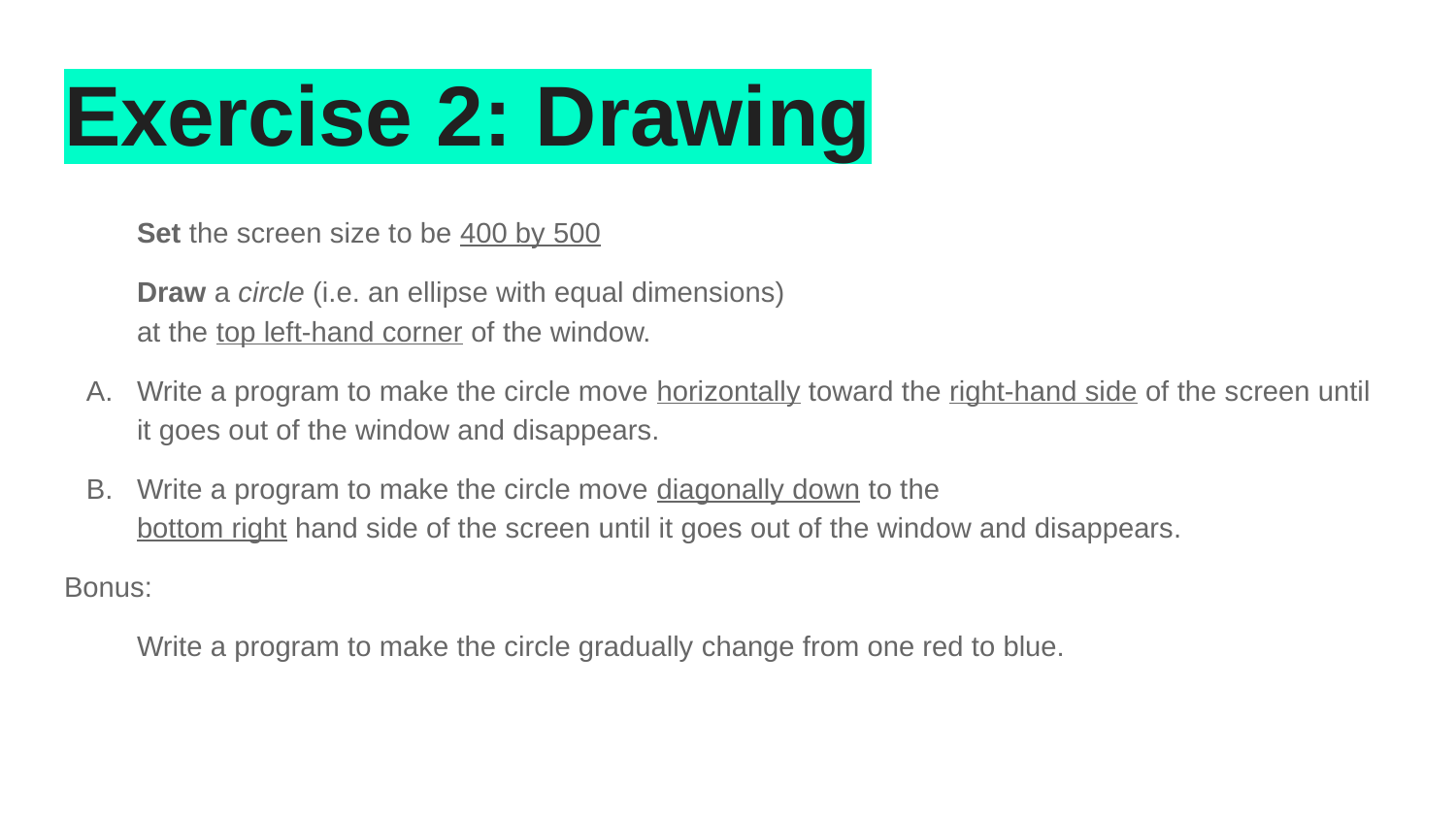

# Exercise 2: Drawing
Set the screen size to be 400 by 500
Draw a circle (i.e. an ellipse with equal dimensions)
at the top left-hand corner of the window.
Write a program to make the circle move horizontally toward the right-hand side of the screen until it goes out of the window and disappears.
Write a program to make the circle move diagonally down to the
bottom right hand side of the screen until it goes out of the window and disappears.
Bonus:
Write a program to make the circle gradually change from one red to blue.